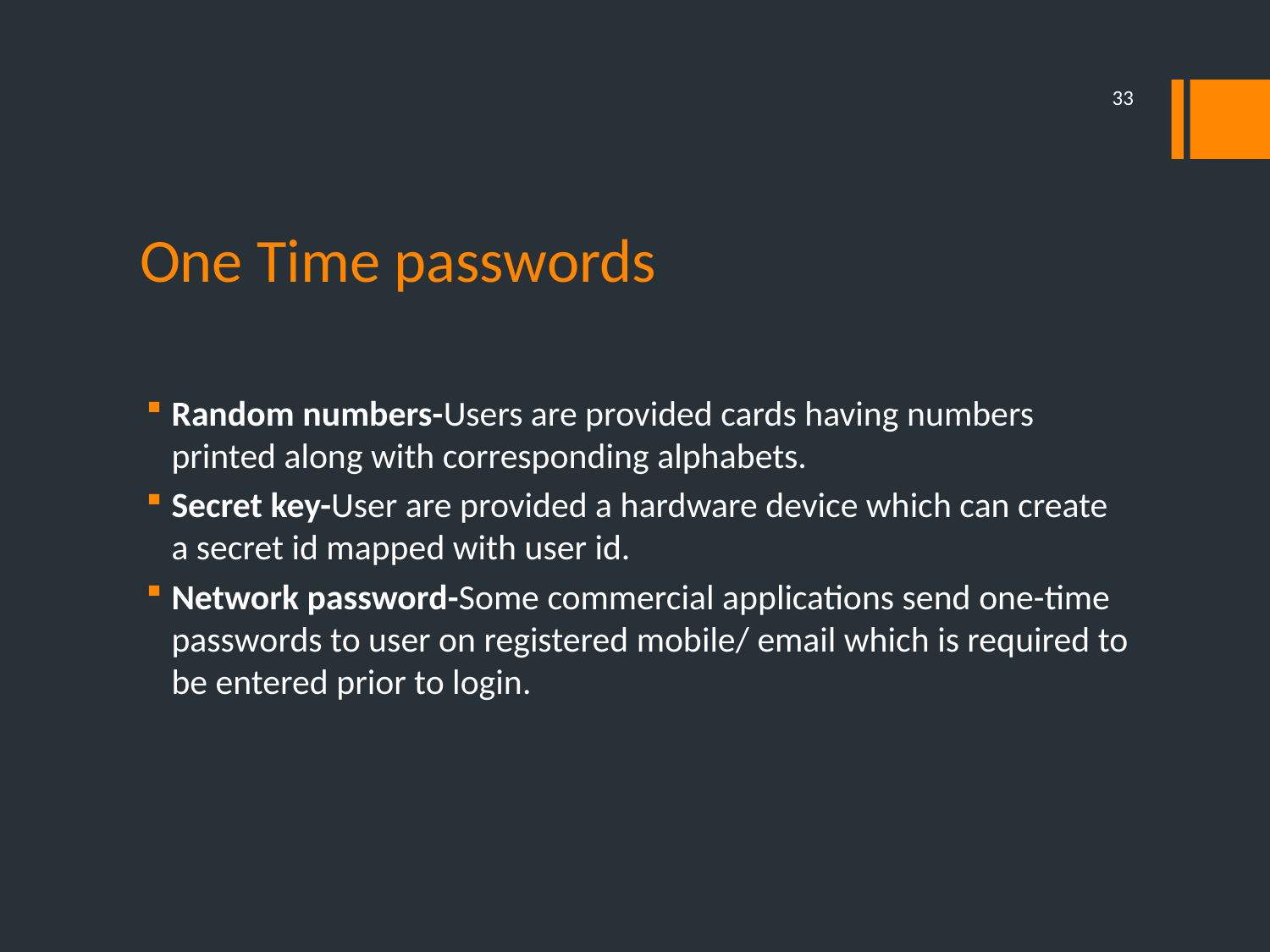

33
# One Time passwords
Random numbers-Users are provided cards having numbers printed along with corresponding alphabets.
Secret key-User are provided a hardware device which can create a secret id mapped with user id.
Network password-Some commercial applications send one-time passwords to user on registered mobile/ email which is required to be entered prior to login.